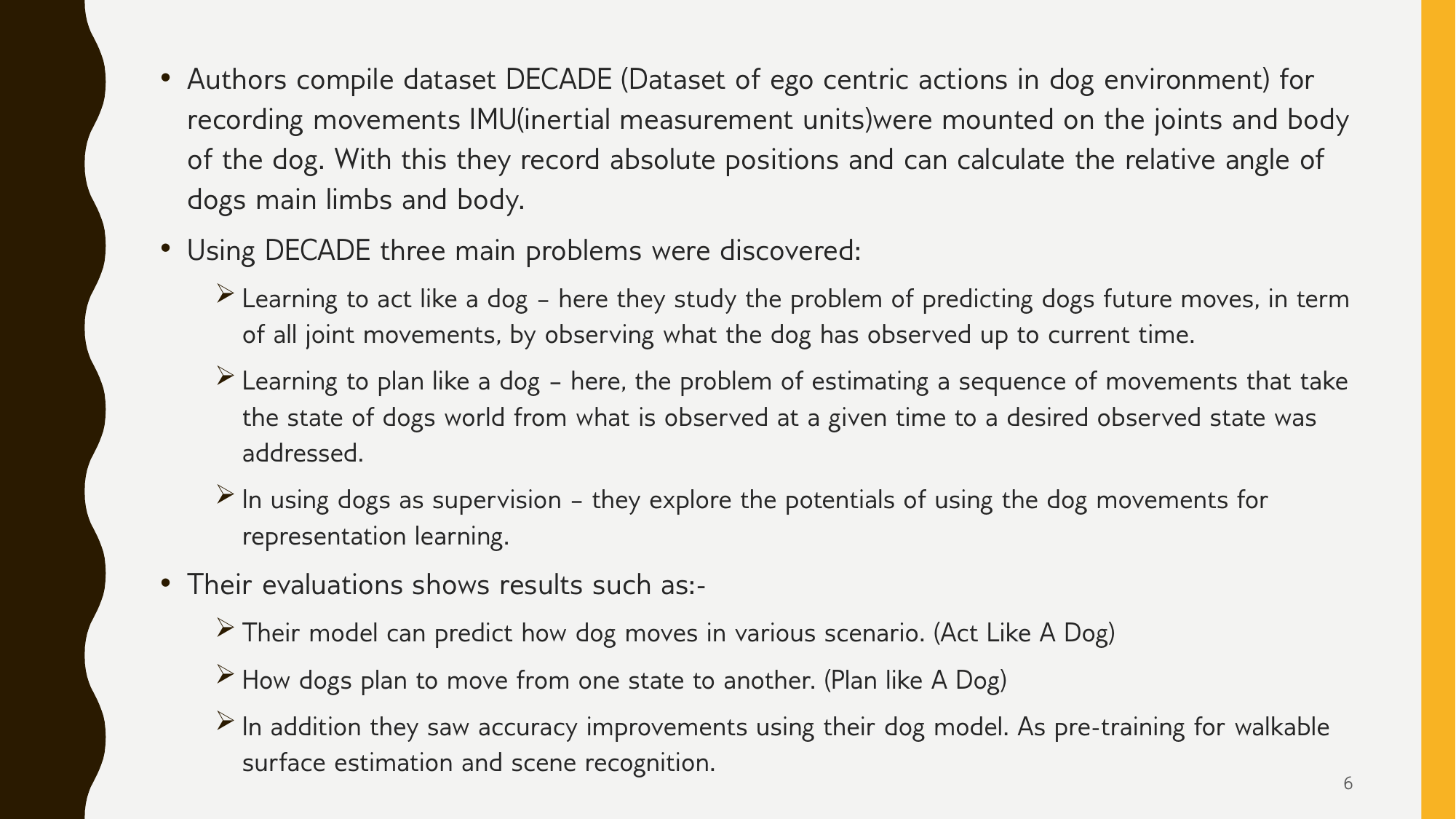

Authors compile dataset DECADE (Dataset of ego centric actions in dog environment) for recording movements IMU(inertial measurement units)were mounted on the joints and body of the dog. With this they record absolute positions and can calculate the relative angle of dogs main limbs and body.
Using DECADE three main problems were discovered:
Learning to act like a dog – here they study the problem of predicting dogs future moves, in term of all joint movements, by observing what the dog has observed up to current time.
Learning to plan like a dog – here, the problem of estimating a sequence of movements that take the state of dogs world from what is observed at a given time to a desired observed state was addressed.
In using dogs as supervision – they explore the potentials of using the dog movements for representation learning.
Their evaluations shows results such as:-
Their model can predict how dog moves in various scenario. (Act Like A Dog)
How dogs plan to move from one state to another. (Plan like A Dog)
In addition they saw accuracy improvements using their dog model. As pre-training for walkable surface estimation and scene recognition.

6